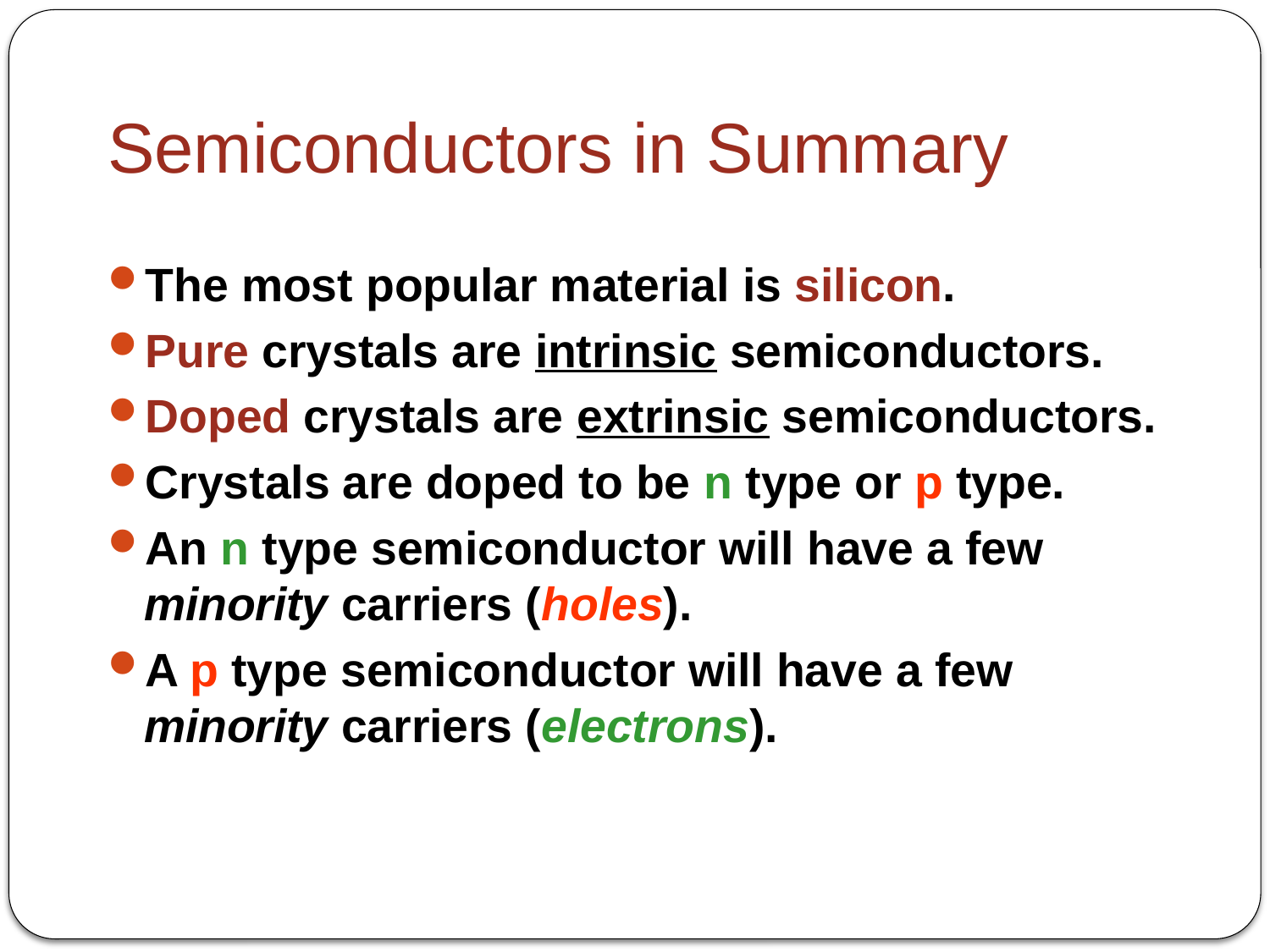

# Semiconductors in Summary
The most popular material is silicon.
Pure crystals are intrinsic semiconductors.
Doped crystals are extrinsic semiconductors.
Crystals are doped to be n type or p type.
An n type semiconductor will have a few minority carriers (holes).
A p type semiconductor will have a few minority carriers (electrons).